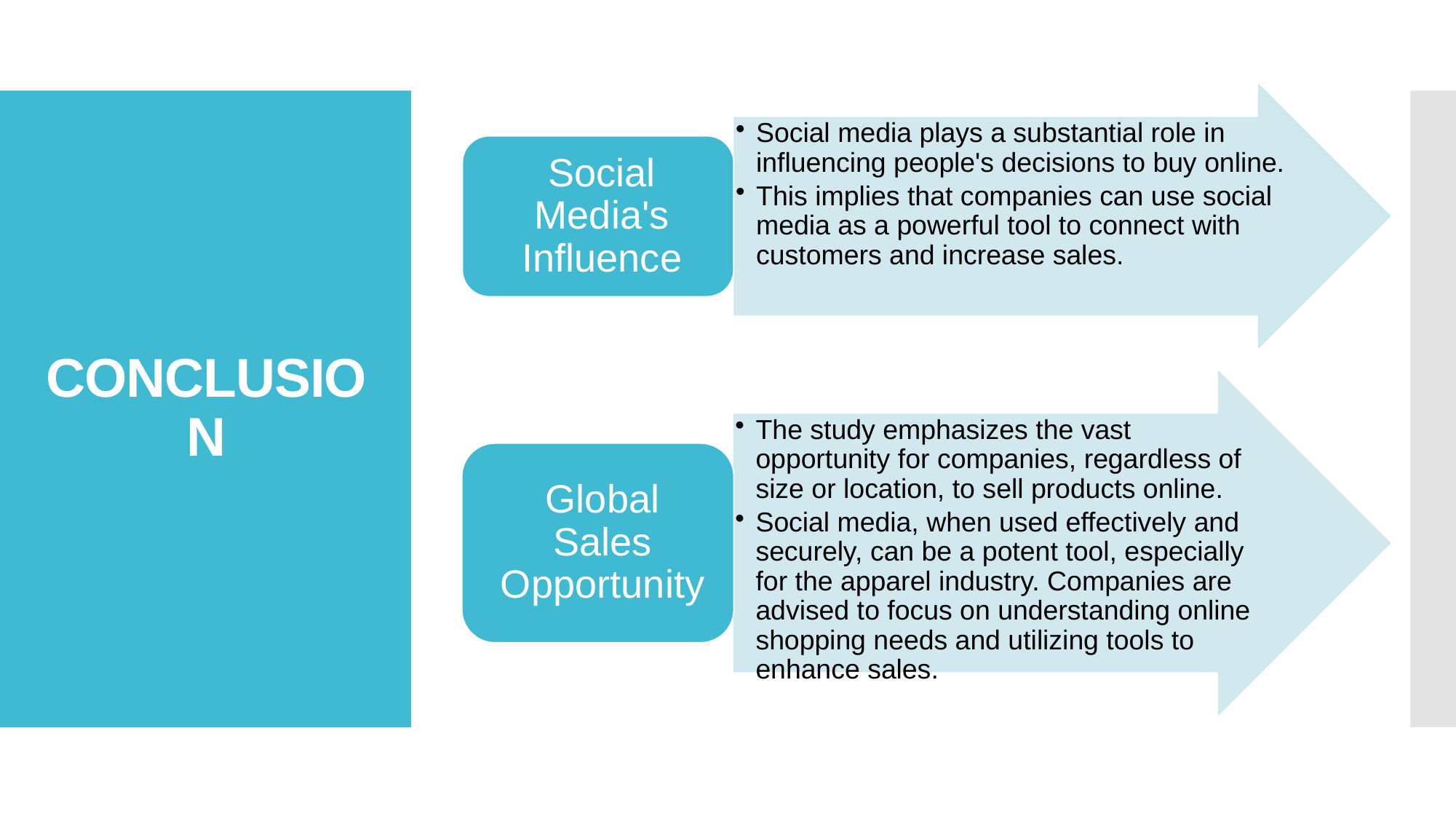

Social media plays a substantial role in influencing people's decisions to buy online.
This implies that companies can use social media as a powerful tool to connect with customers and increase sales.
Social Media's Influence
The study emphasizes the vast opportunity for companies, regardless of size or location, to sell products online.
Social media, when used effectively and securely, can be a potent tool, especially for the apparel industry. Companies are advised to focus on understanding online shopping needs and utilizing tools to enhance sales.
Global Sales Opportunity
# CONCLUSION